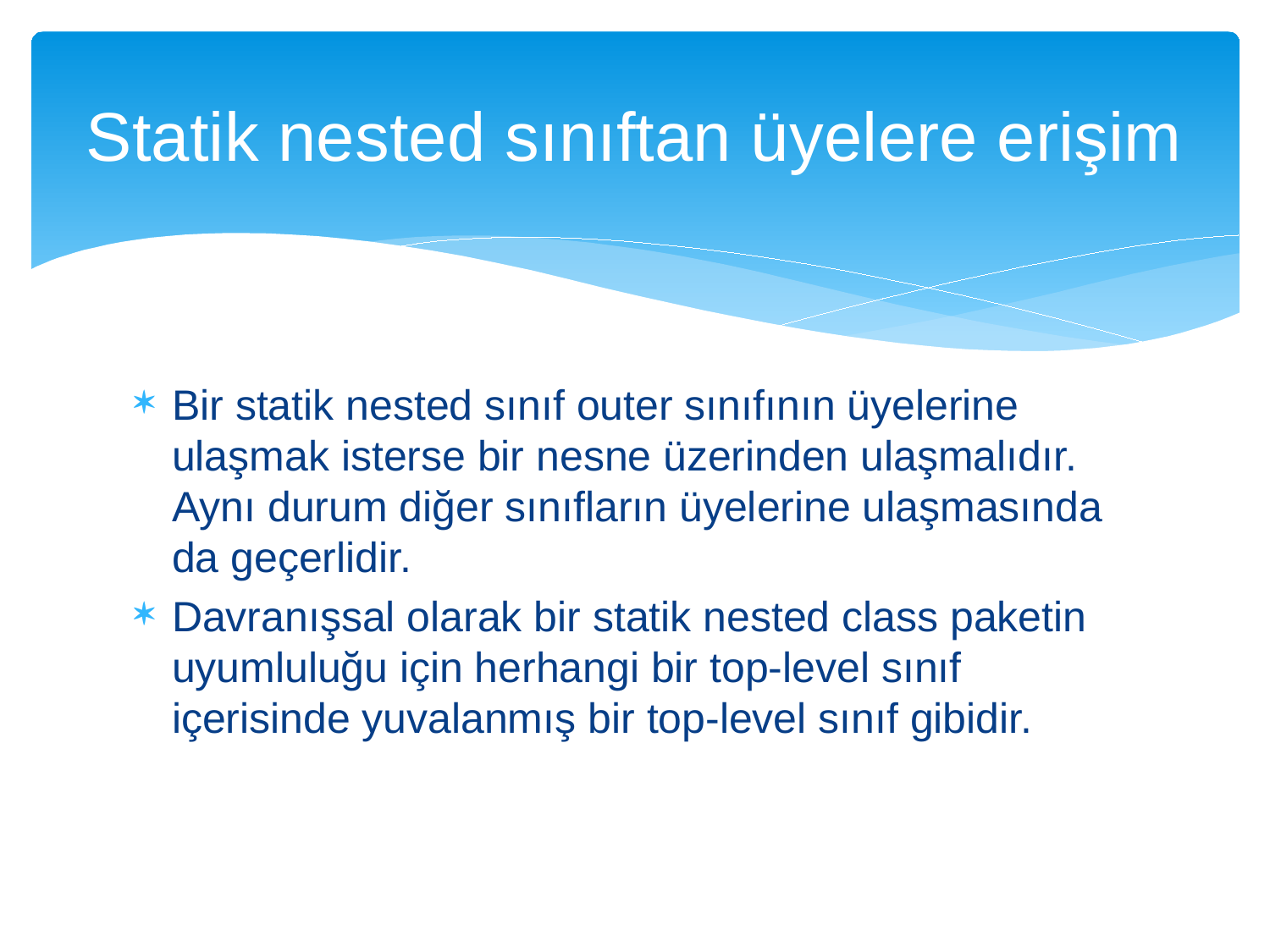

# Statik nested sınıftan üyelere erişim
Bir statik nested sınıf outer sınıfının üyelerine ulaşmak isterse bir nesne üzerinden ulaşmalıdır. Aynı durum diğer sınıfların üyelerine ulaşmasında da geçerlidir.
Davranışsal olarak bir statik nested class paketin uyumluluğu için herhangi bir top-level sınıf içerisinde yuvalanmış bir top-level sınıf gibidir.